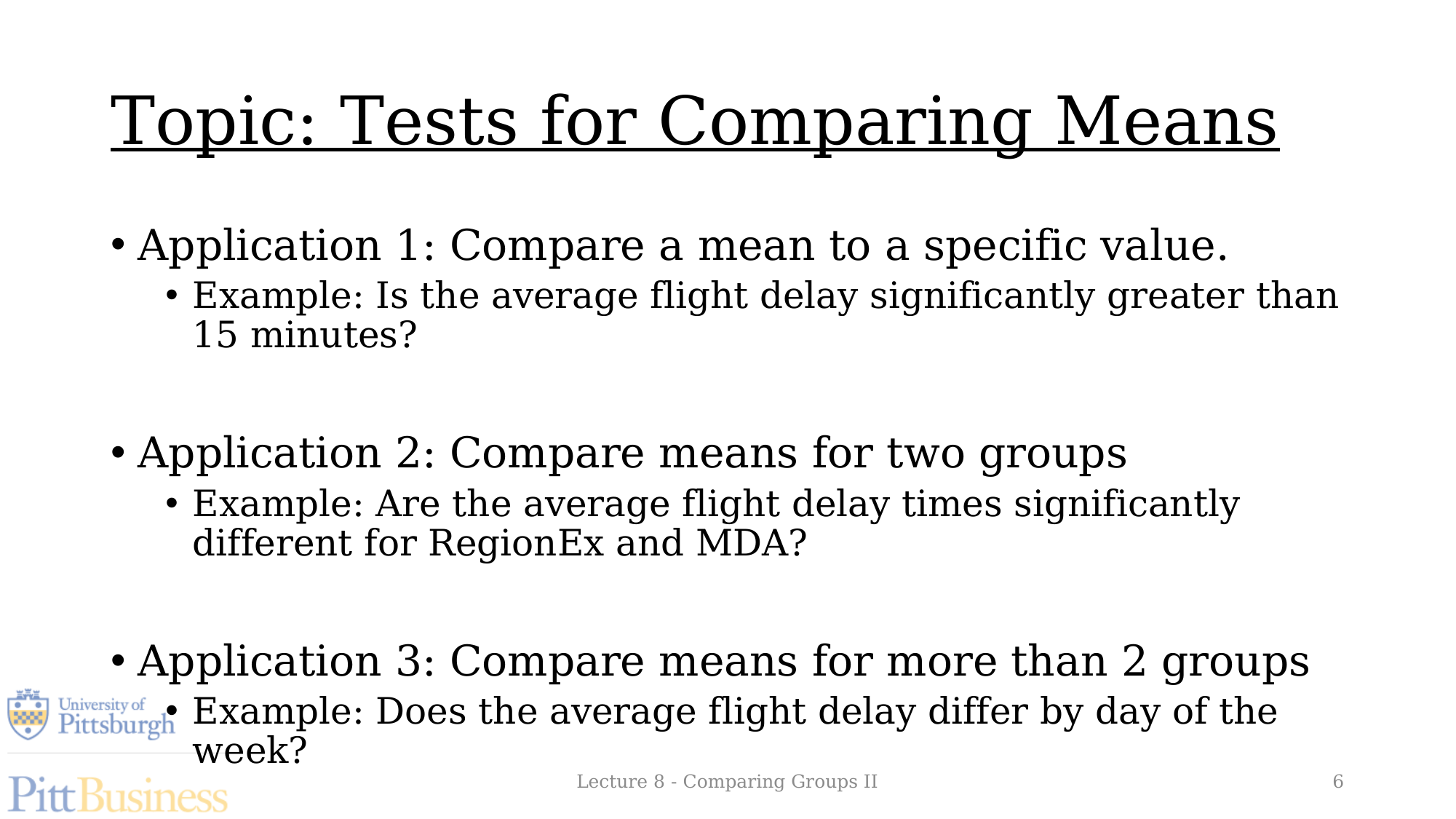

# Topic: Tests for Comparing Means
Application 1: Compare a mean to a specific value.
Example: Is the average flight delay significantly greater than 15 minutes?

Application 2: Compare means for two groups
Example: Are the average flight delay times significantly different for RegionEx and MDA?

Application 3: Compare means for more than 2 groups
Example: Does the average flight delay differ by day of the week?

Lecture 8 - Comparing Groups II
6